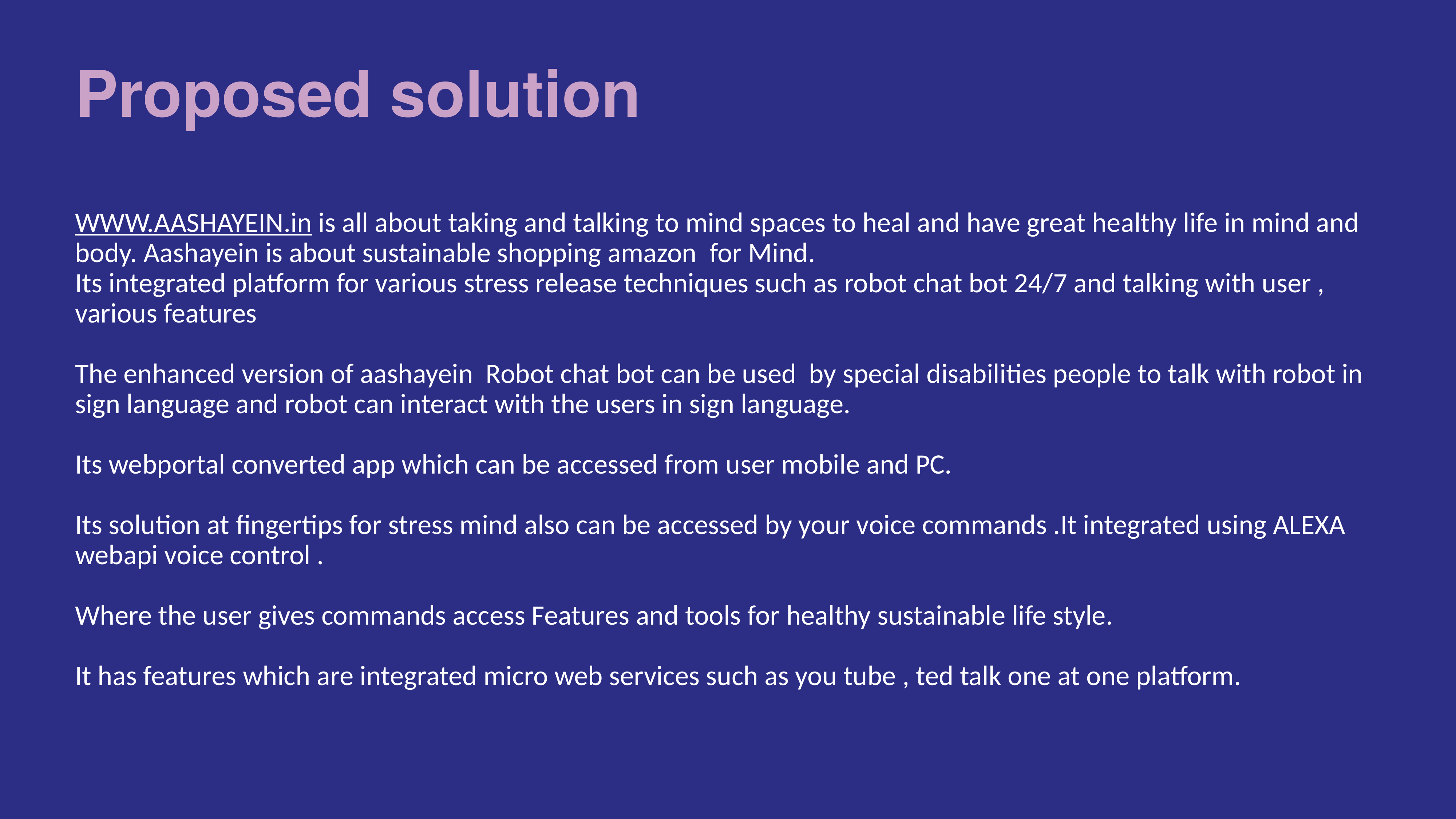

Proposed solution
WWW.AASHAYEIN.in is all about taking and talking to mind spaces to heal and have great healthy life in mind and body. Aashayein is about sustainable shopping amazon  for Mind.
Its integrated platform for various stress release techniques such as robot chat bot 24/7 and talking with user , various features

The enhanced version of aashayein  Robot chat bot can be used  by special disabilities people to talk with robot in sign language and robot can interact with the users in sign language.

Its webportal converted app which can be accessed from user mobile and PC.

Its solution at fingertips for stress mind also can be accessed by your voice commands .It integrated using ALEXA webapi voice control .

Where the user gives commands access Features and tools for healthy sustainable life style.

It has features which are integrated micro web services such as you tube , ted talk one at one platform.